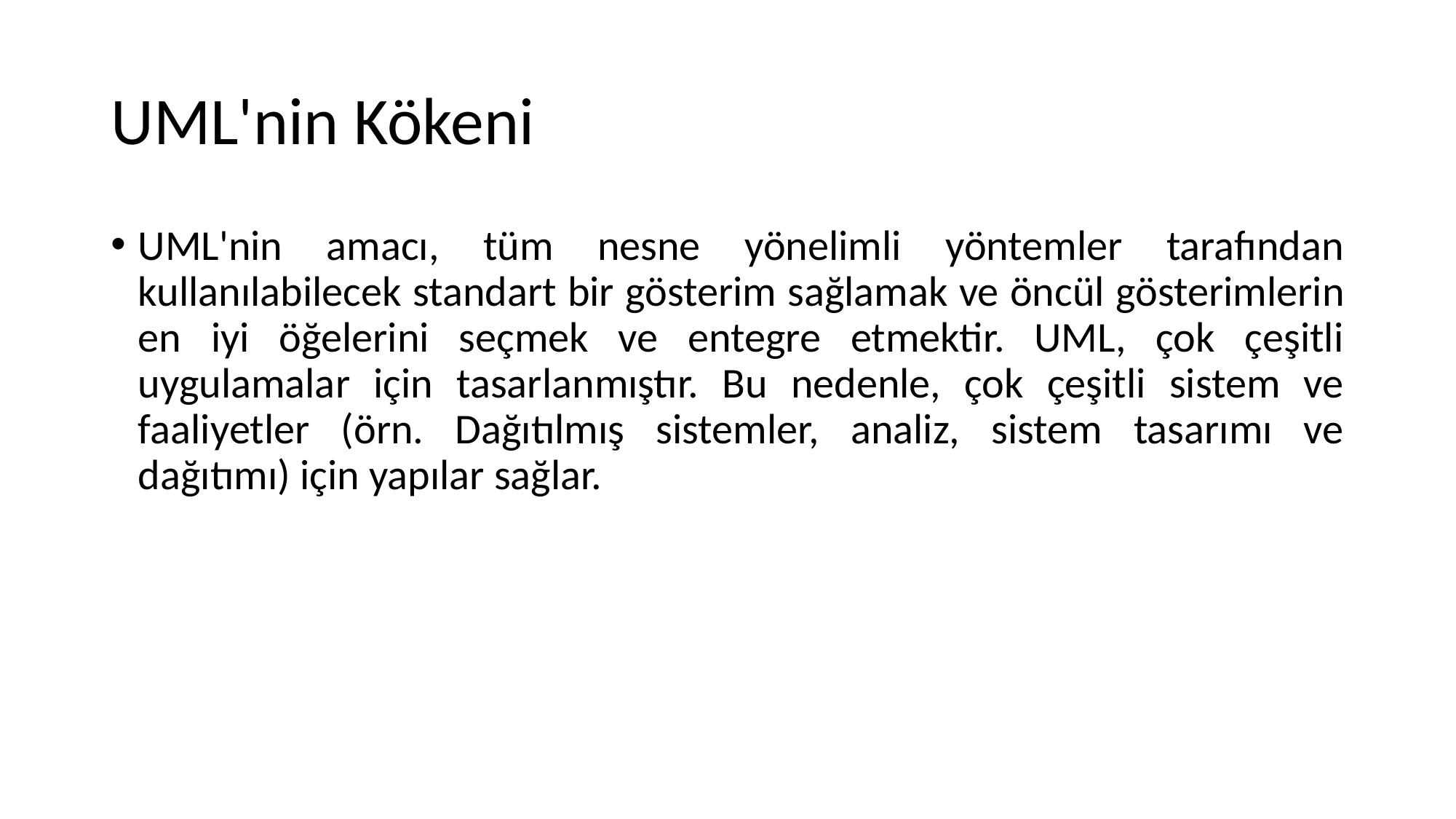

# UML'nin Kökeni
UML'nin amacı, tüm nesne yönelimli yöntemler tarafından kullanılabilecek standart bir gösterim sağlamak ve öncül gösterimlerin en iyi öğelerini seçmek ve entegre etmektir. UML, çok çeşitli uygulamalar için tasarlanmıştır. Bu nedenle, çok çeşitli sistem ve faaliyetler (örn. Dağıtılmış sistemler, analiz, sistem tasarımı ve dağıtımı) için yapılar sağlar.